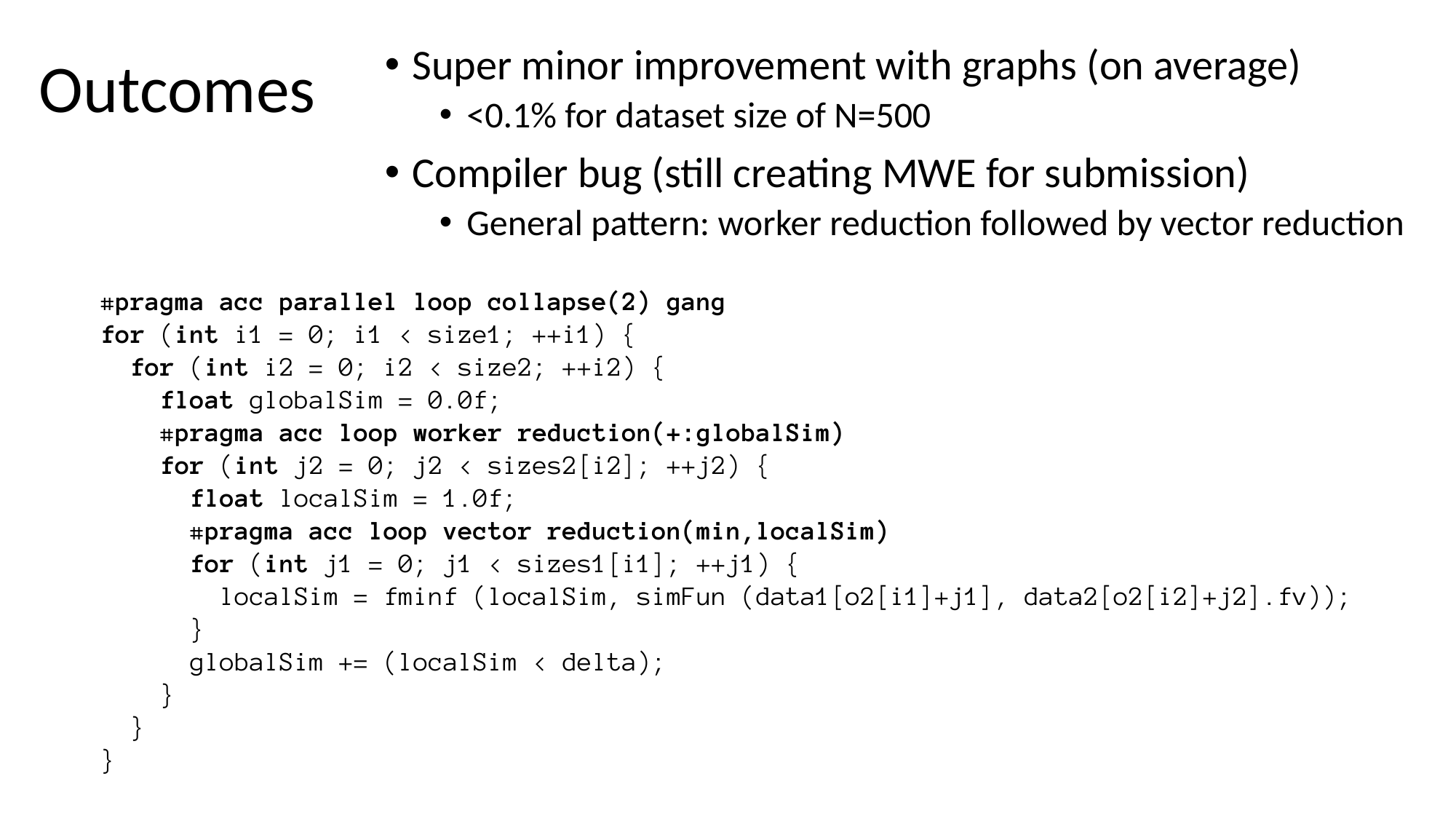

# Outcomes
Super minor improvement with graphs (on average)
<0.1% for dataset size of N=500
Compiler bug (still creating MWE for submission)
General pattern: worker reduction followed by vector reduction
#pragma acc parallel loop collapse(2) gang
for (int i1 = 0; i1 < size1; ++i1) {
  for (int i2 = 0; i2 < size2; ++i2) {
    float globalSim = 0.0f;
    #pragma acc loop worker reduction(+:globalSim)
    for (int j2 = 0; j2 < sizes2[i2]; ++j2) {
      float localSim = 1.0f;
      #pragma acc loop vector reduction(min,localSim)
      for (int j1 = 0; j1 < sizes1[i1]; ++j1) {
        localSim = fminf (localSim, simFun (data1[o2[i1]+j1], data2[o2[i2]+j2].fv));
      }
      globalSim += (localSim < delta);
    }
  }
}